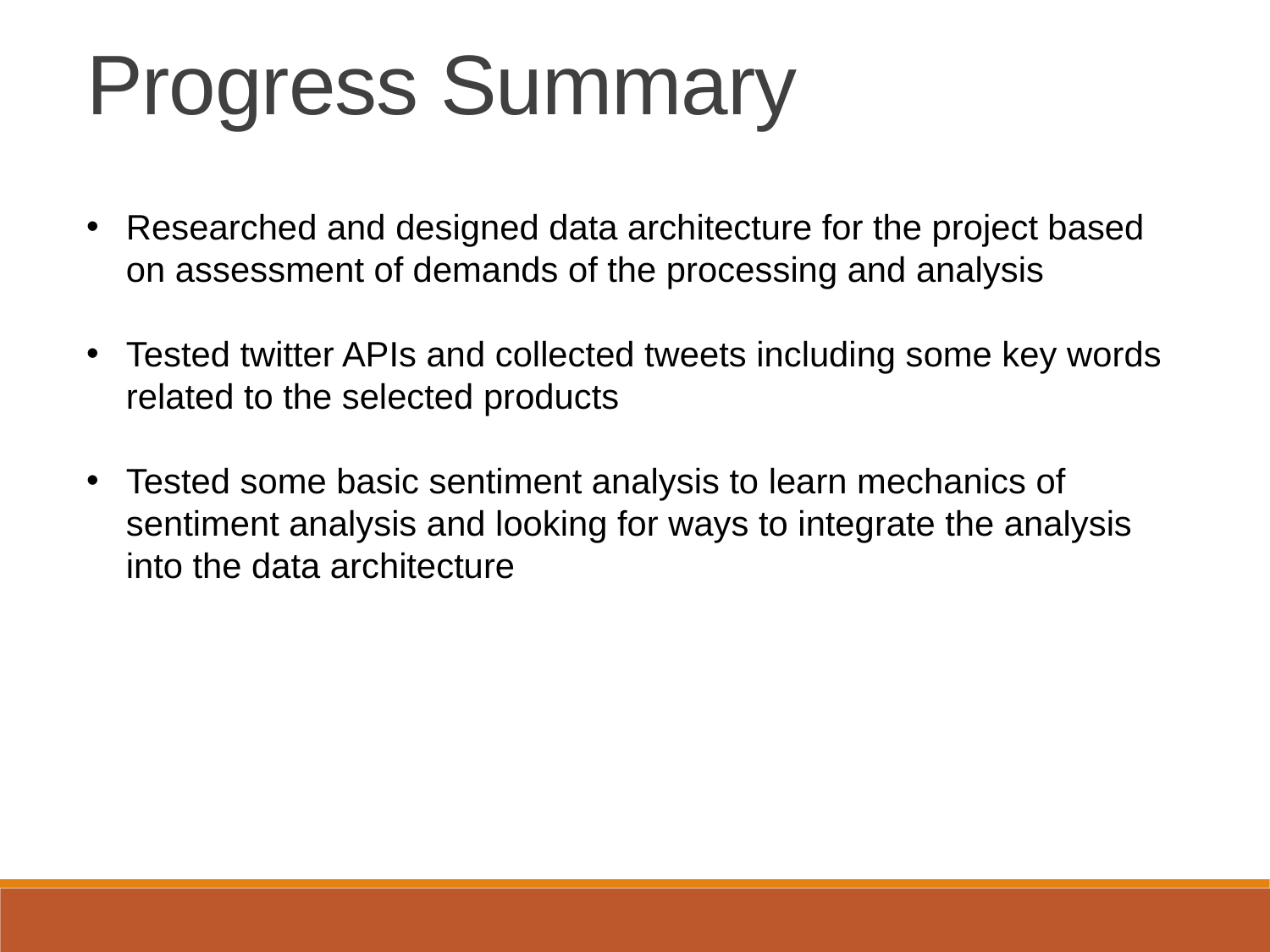

Progress Summary
Researched and designed data architecture for the project based on assessment of demands of the processing and analysis

Tested twitter APIs and collected tweets including some key words related to the selected products

Tested some basic sentiment analysis to learn mechanics of sentiment analysis and looking for ways to integrate the analysis into the data architecture